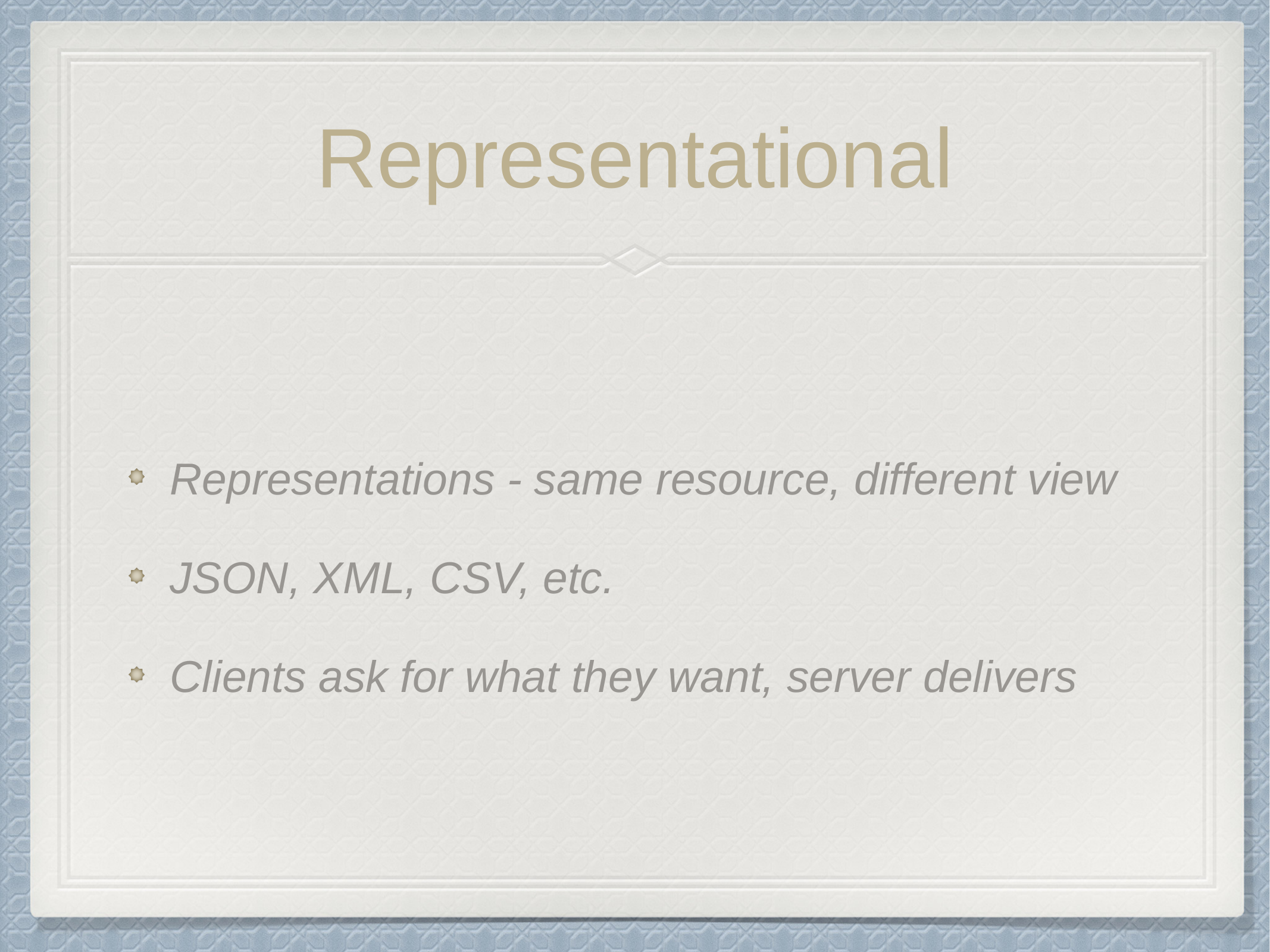

# Representational
Representations - same resource, different view
JSON, XML, CSV, etc.
Clients ask for what they want, server delivers